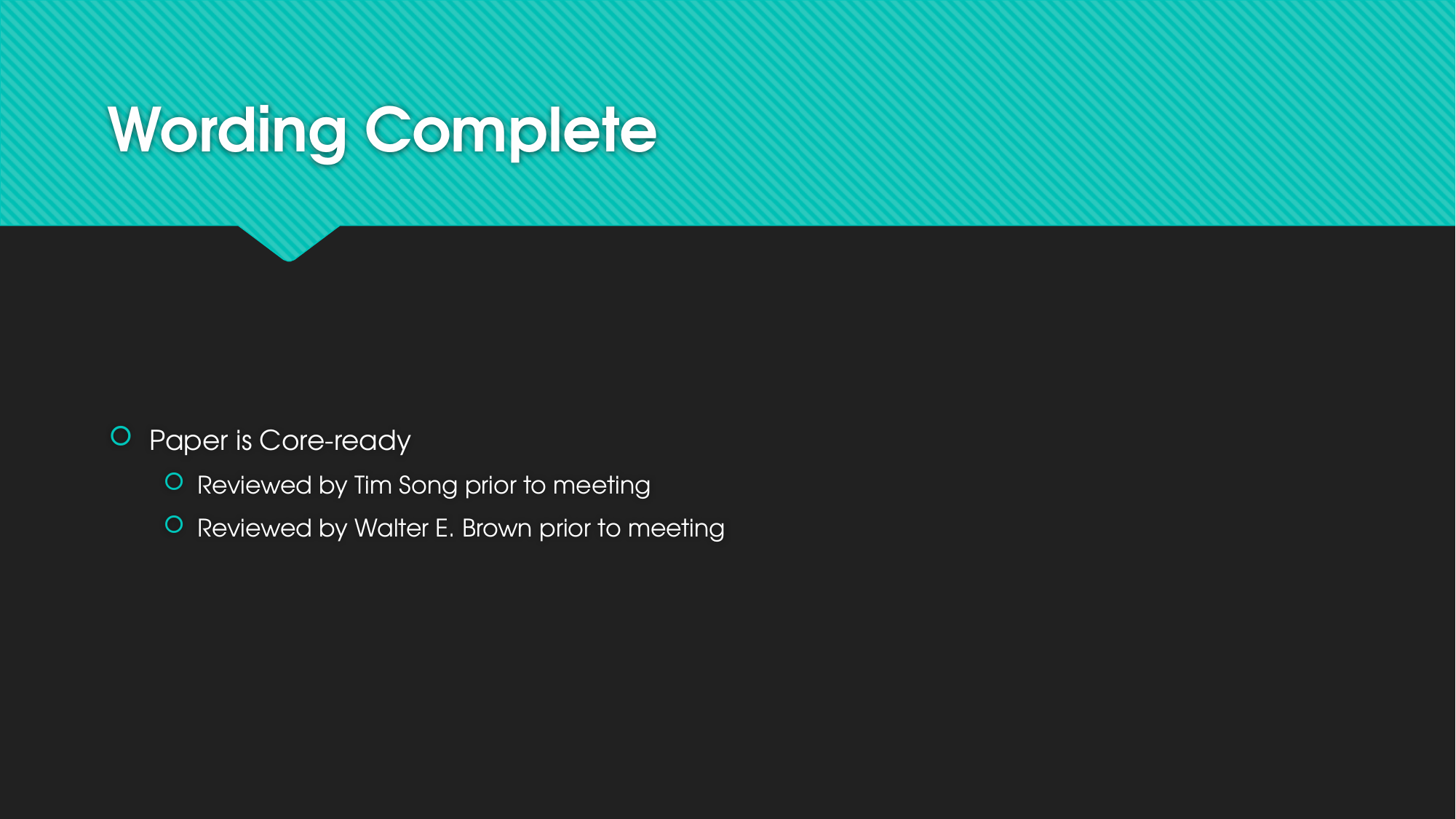

# Wording Complete
Paper is Core-ready
Reviewed by Tim Song prior to meeting
Reviewed by Walter E. Brown prior to meeting